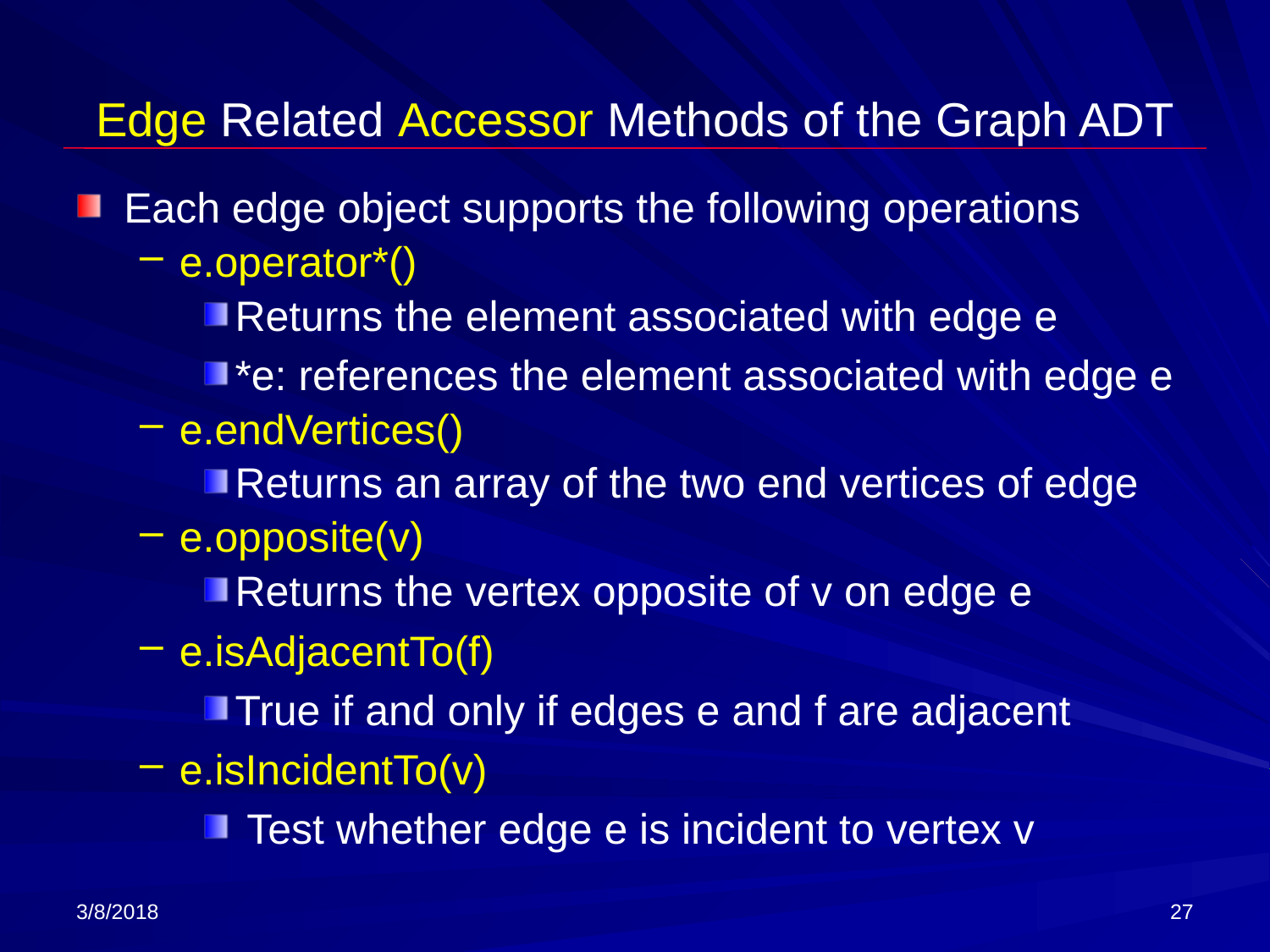

# Edge Related Accessor Methods of the Graph ADT
Each edge object supports the following operations
e.operator*()
Returns the element associated with edge e
*e: references the element associated with edge e
e.endVertices()
Returns an array of the two end vertices of edge
e.opposite(v)
Returns the vertex opposite of v on edge e
e.isAdjacentTo(f)
True if and only if edges e and f are adjacent
e.isIncidentTo(v)
 Test whether edge e is incident to vertex v
3/8/2018
27